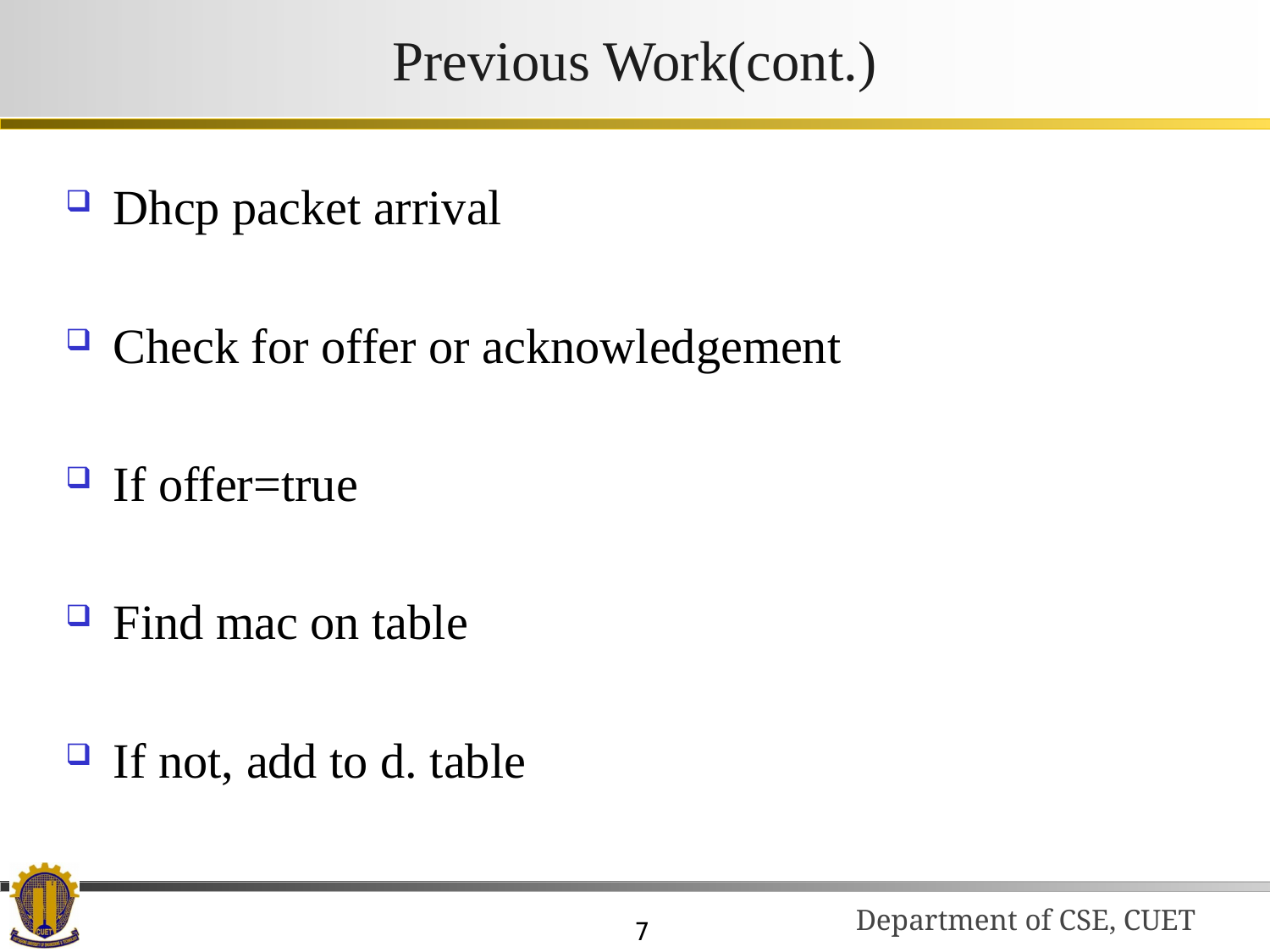

# Previous Work(cont.)
Dhcp packet arrival

Check for offer or acknowledgement

If offer=true

Find mac on table

If not, add to d. table